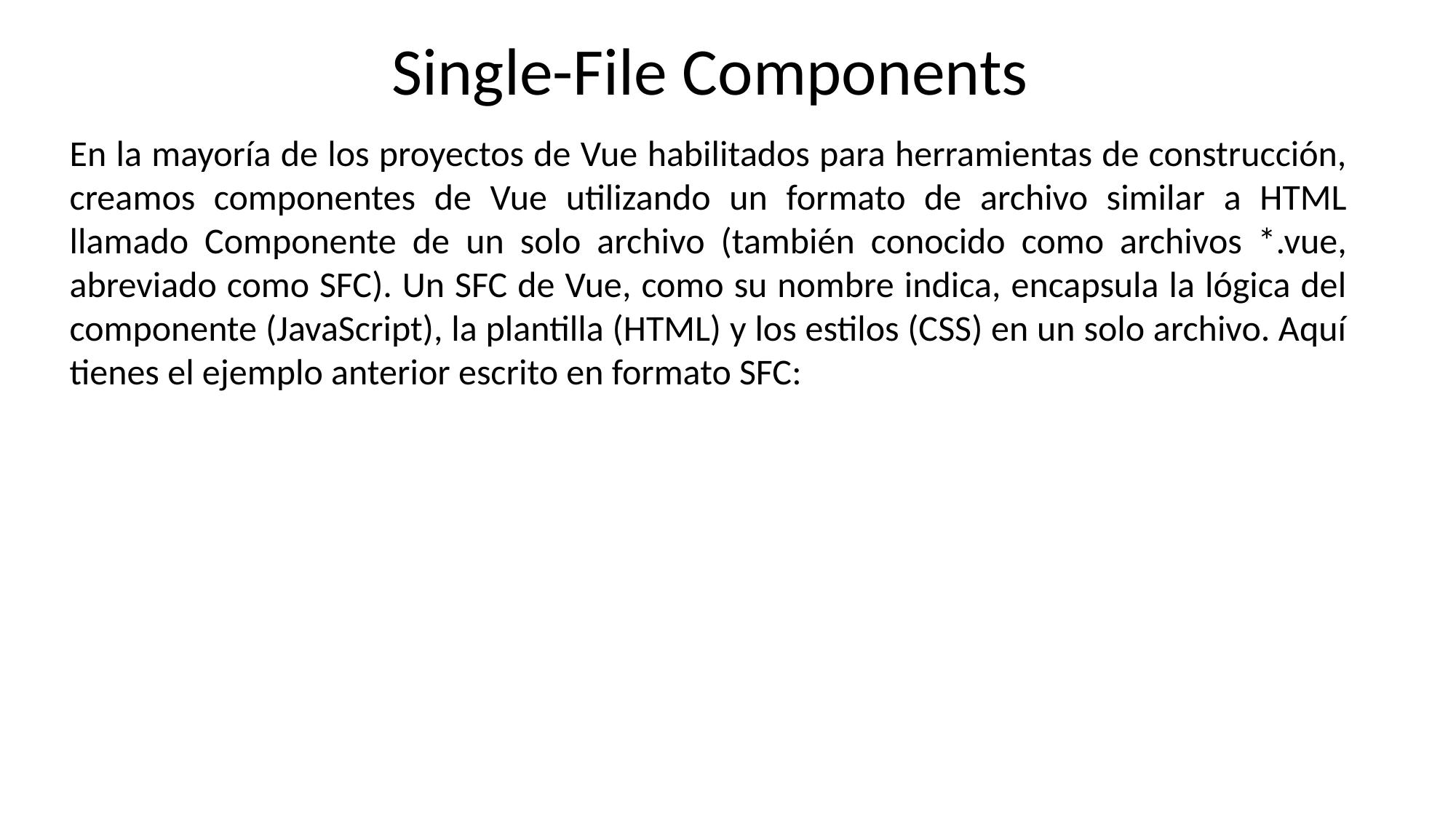

Single-File Components
En la mayoría de los proyectos de Vue habilitados para herramientas de construcción, creamos componentes de Vue utilizando un formato de archivo similar a HTML llamado Componente de un solo archivo (también conocido como archivos *.vue, abreviado como SFC). Un SFC de Vue, como su nombre indica, encapsula la lógica del componente (JavaScript), la plantilla (HTML) y los estilos (CSS) en un solo archivo. Aquí tienes el ejemplo anterior escrito en formato SFC: